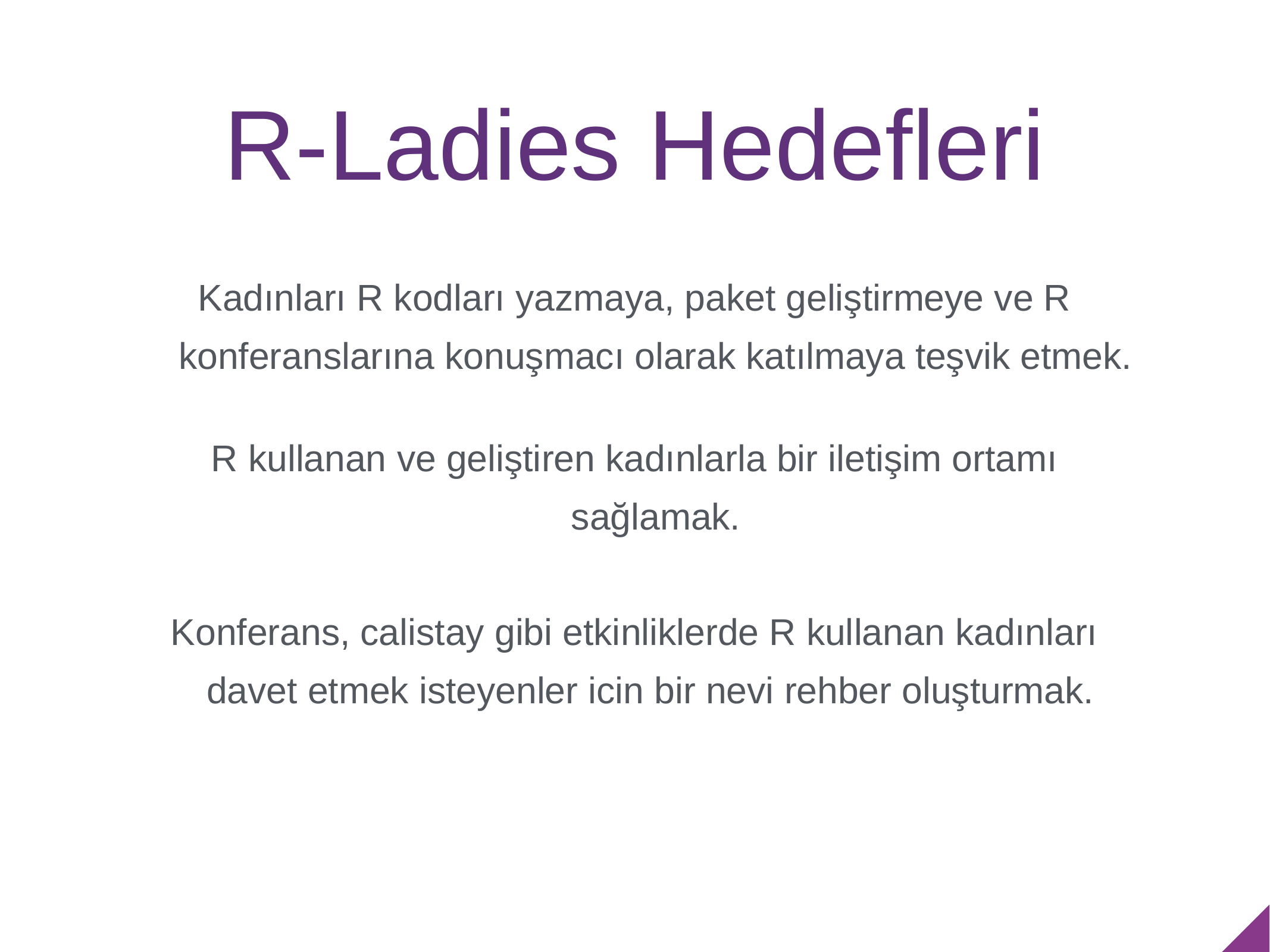

R-Ladies Hedefleri
Kadınları R kodları yazmaya, paket geliştirmeye ve R konferanslarına konuşmacı olarak katılmaya teşvik etmek.
R kullanan ve geliştiren kadınlarla bir iletişim ortamı sağlamak.

Konferans, calistay gibi etkinliklerde R kullanan kadınları davet etmek isteyenler icin bir nevi rehber oluşturmak.